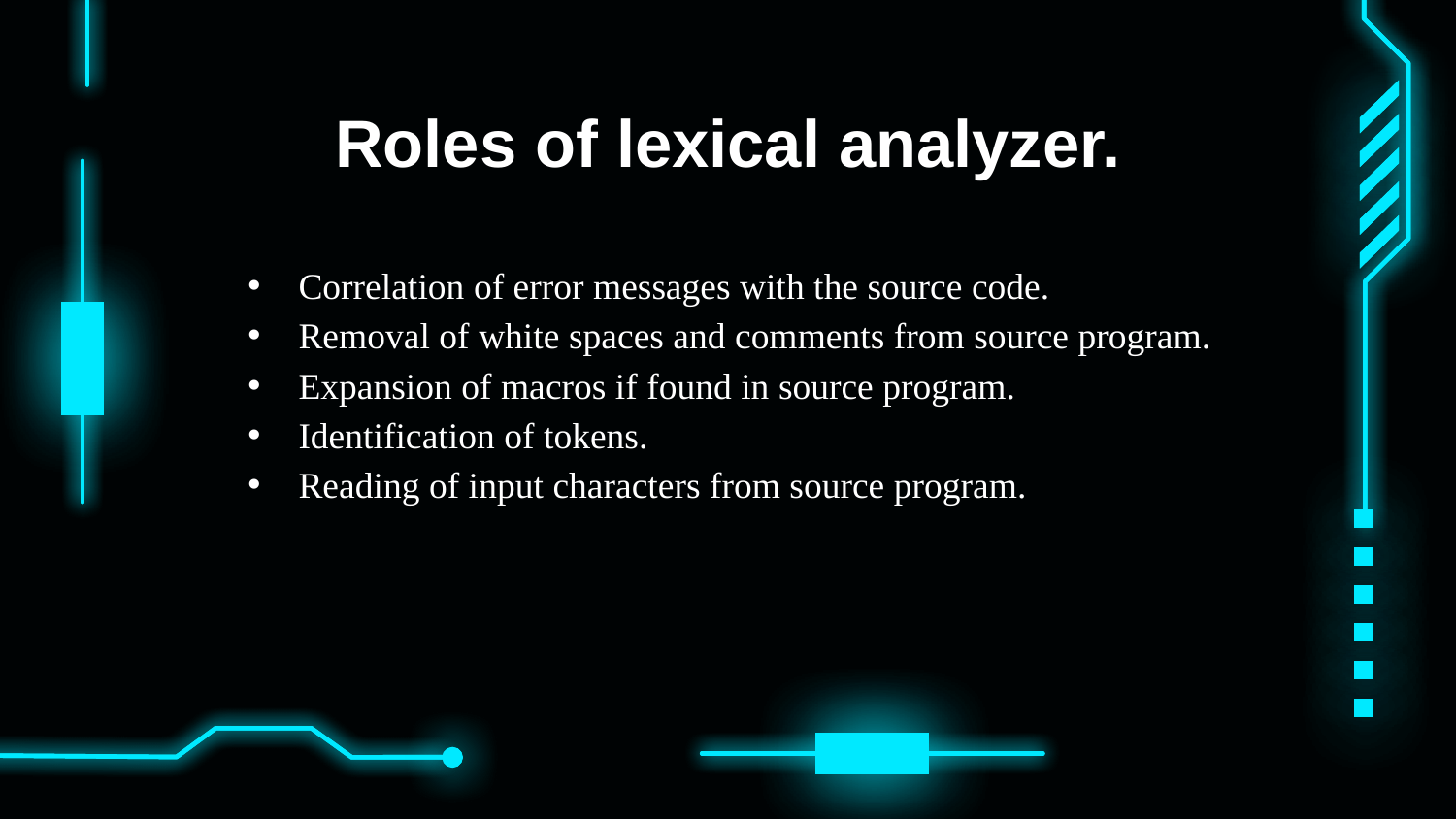

# Roles of lexical analyzer.

Correlation of error messages with the source code.
Removal of white spaces and comments from source program.
Expansion of macros if found in source program.
Identification of tokens.
Reading of input characters from source program.